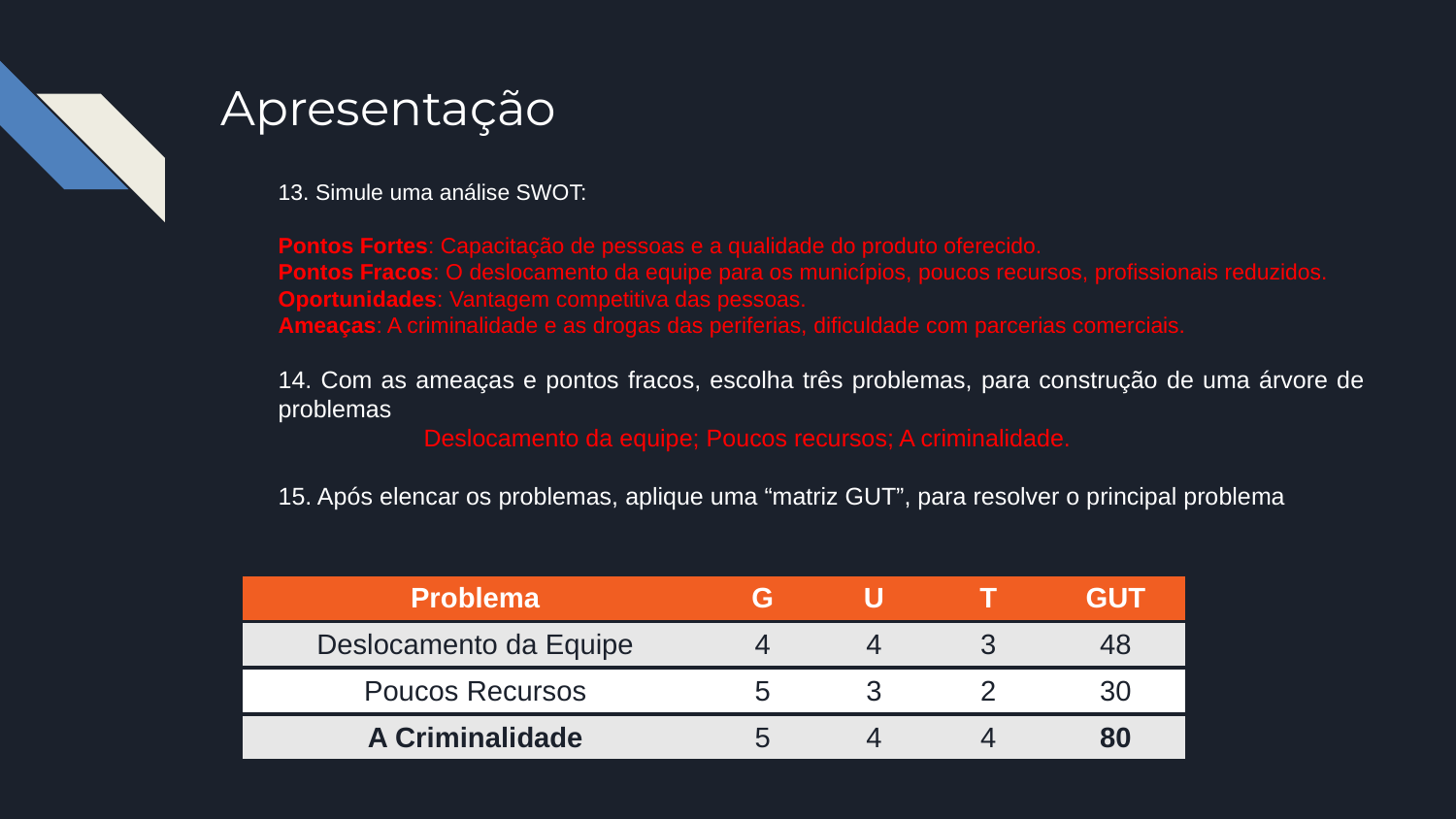

Apresentação
13. Simule uma análise SWOT:

Pontos Fortes: Capacitação de pessoas e a qualidade do produto oferecido.
Pontos Fracos: O deslocamento da equipe para os municípios, poucos recursos, profissionais reduzidos.
Oportunidades: Vantagem competitiva das pessoas.
Ameaças: A criminalidade e as drogas das periferias, dificuldade com parcerias comerciais.

14. Com as ameaças e pontos fracos, escolha três problemas, para construção de uma árvore de problemas
	Deslocamento da equipe; Poucos recursos; A criminalidade.

15. Após elencar os problemas, aplique uma “matriz GUT”, para resolver o principal problema

| Problema | G | U | T | GUT |
| --- | --- | --- | --- | --- |
| Deslocamento da Equipe | 4 | 4 | 3 | 48 |
| Poucos Recursos | 5 | 3 | 2 | 30 |
| A Criminalidade | 5 | 4 | 4 | 80 |